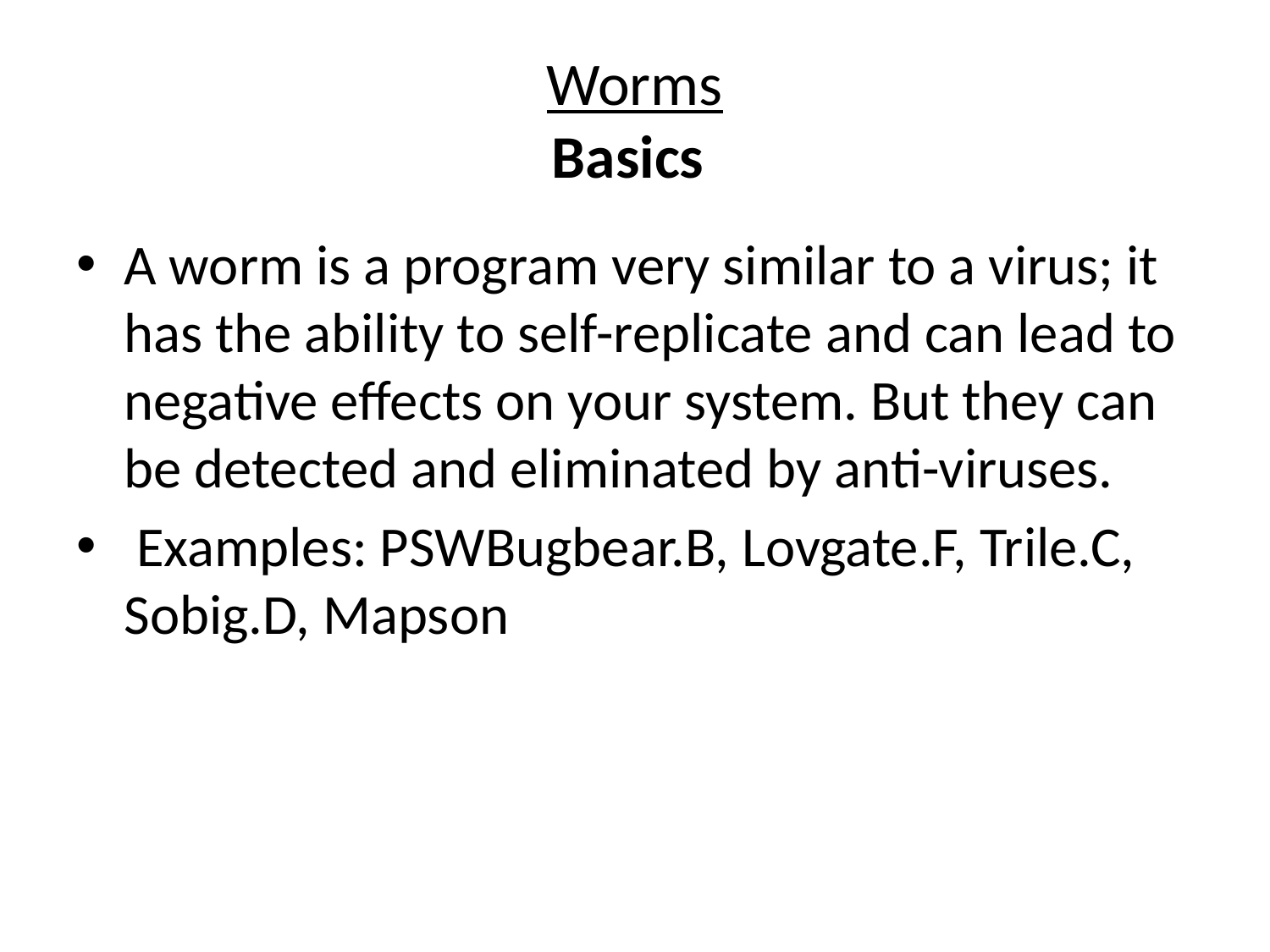

# Worms Basics
A worm is a program very similar to a virus; it has the ability to self-replicate and can lead to negative effects on your system. But they can be detected and eliminated by anti-viruses.
 Examples: PSWBugbear.B, Lovgate.F, Trile.C, Sobig.D, Mapson